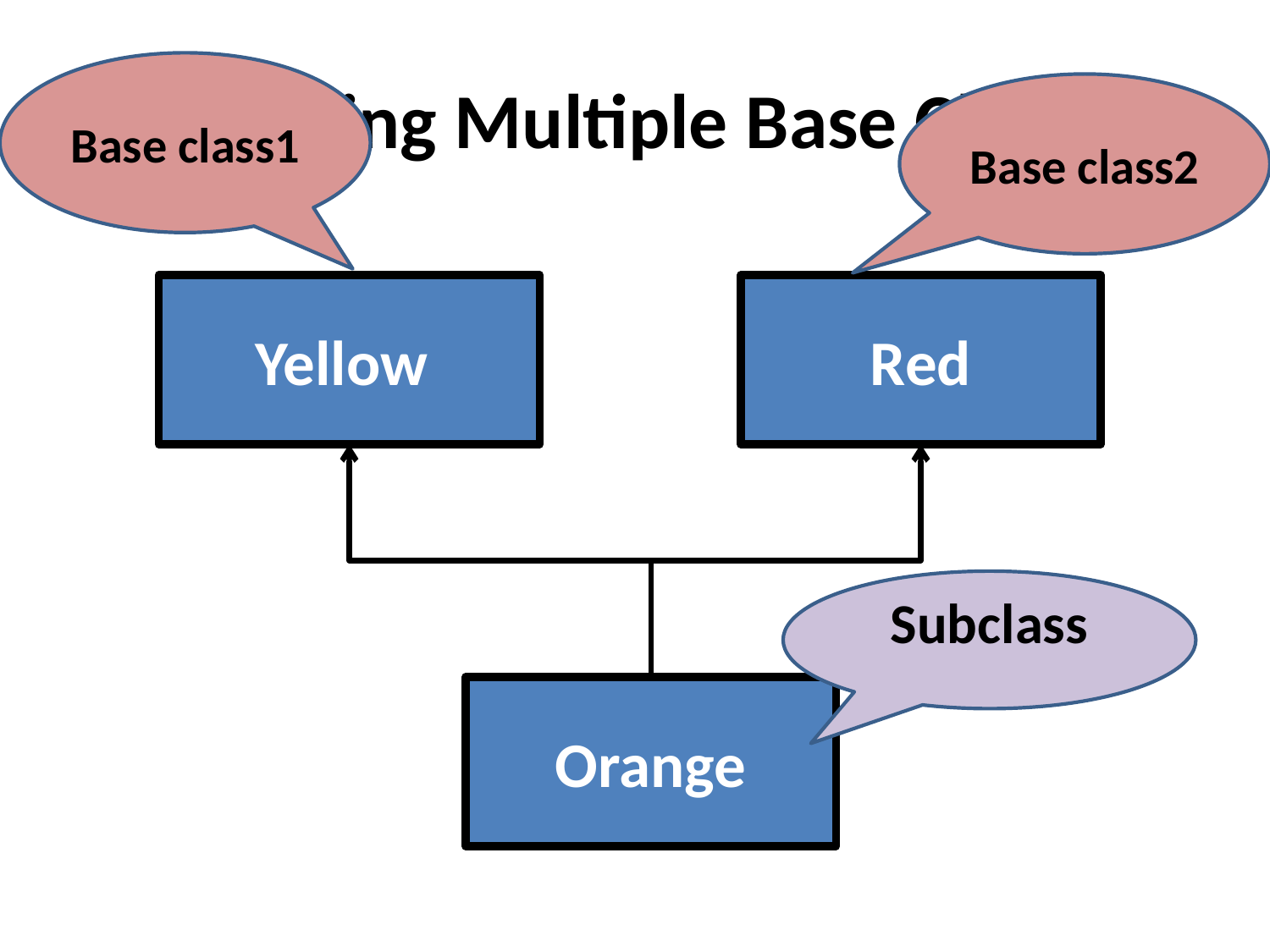

# Inheriting Multiple Base Classes
Base class1
Base class2
Yellow
Red
Subclass

Orange